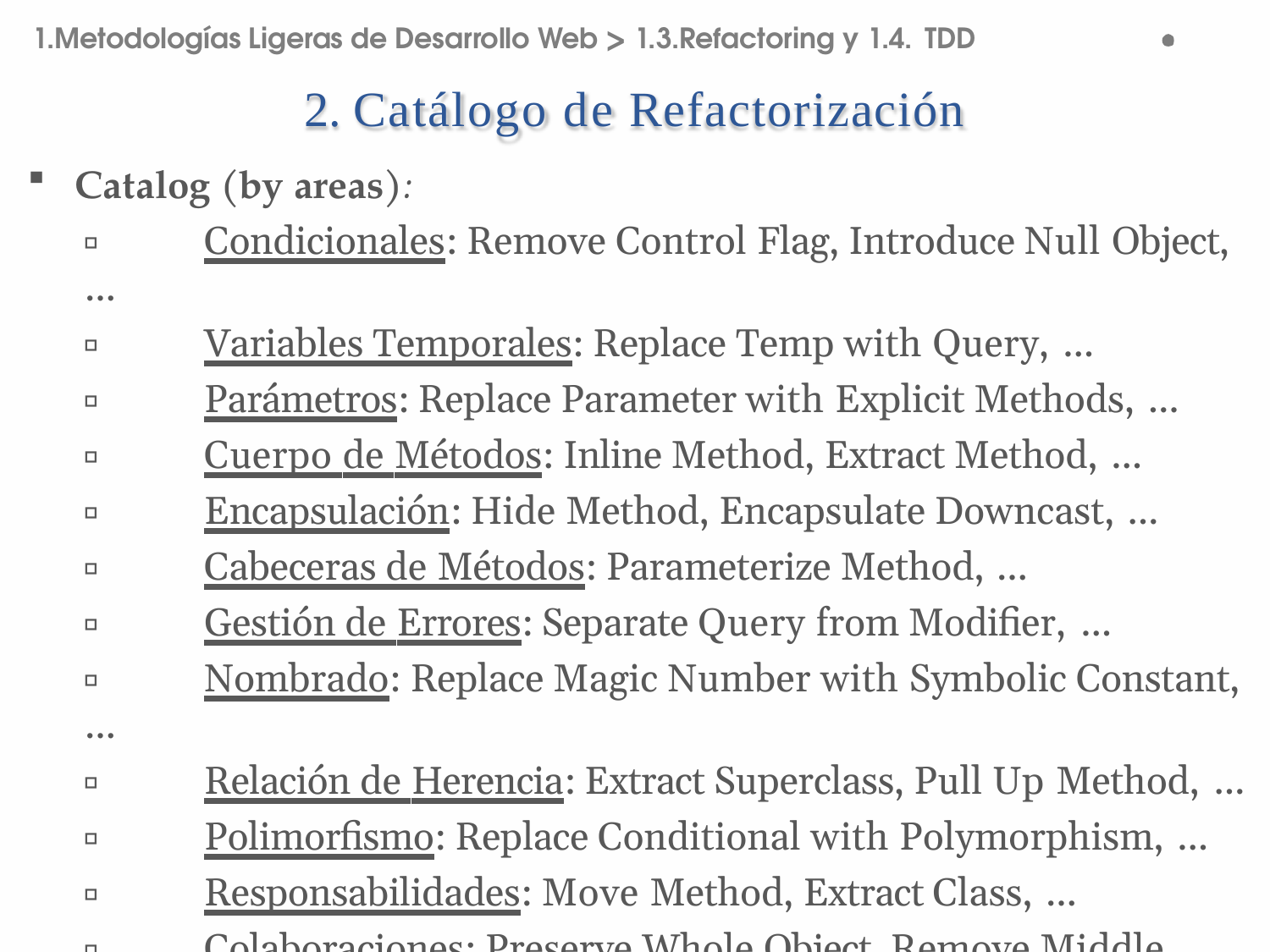

1.Metodologías Ligeras de Desarrollo Web > 1.3.Refactoring y 1.4. TDD

# 2. Catálogo de Refactorización
Catalog (by areas):
▫	Condicionales: Remove Control Flag, Introduce Null Object, …
▫	Variables Temporales: Replace Temp with Query, …
▫	Parámetros: Replace Parameter with Explicit Methods, …
▫	Cuerpo de Métodos: Inline Method, Extract Method, …
▫	Encapsulación: Hide Method, Encapsulate Downcast, …
▫	Cabeceras de Métodos: Parameterize Method, …
▫	Gestión de Errores: Separate Query from Modifier, …
▫	Nombrado: Replace Magic Number with Symbolic Constant, …
▫	Relación de Herencia: Extract Superclass, Pull Up Method, …
▫	Polimorfismo: Replace Conditional with Polymorphism, …
▫	Responsabilidades: Move Method, Extract Class, …
▫	Colaboraciones: Preserve Whole Object, Remove Middle Man, ...
▫	Bibliotecas & GUI: Introduce Foreign Method, …